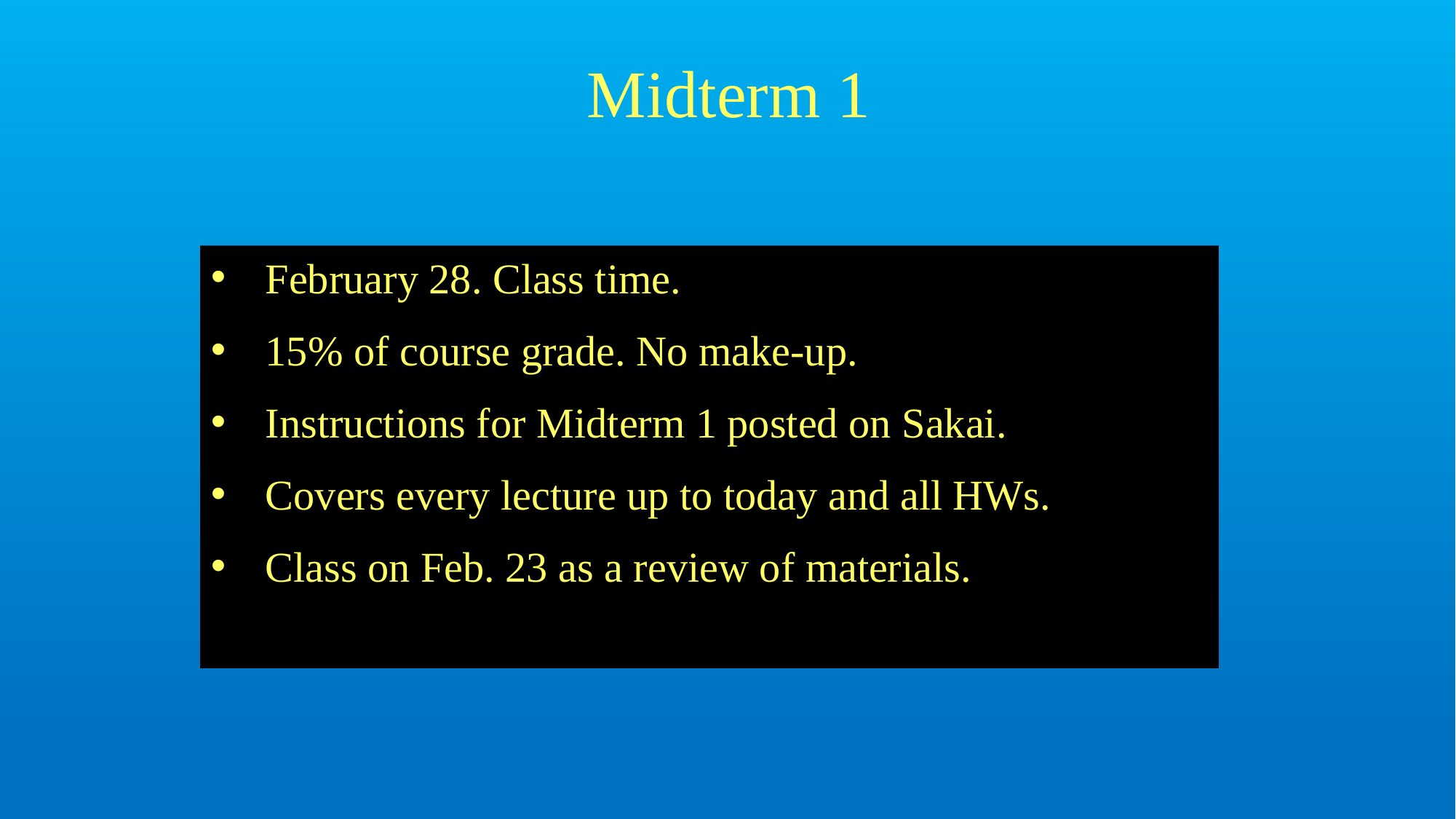

# Midterm 1
February 28. Class time.
15% of course grade. No make-up.
Instructions for Midterm 1 posted on Sakai.
Covers every lecture up to today and all HWs.
Class on Feb. 23 as a review of materials.